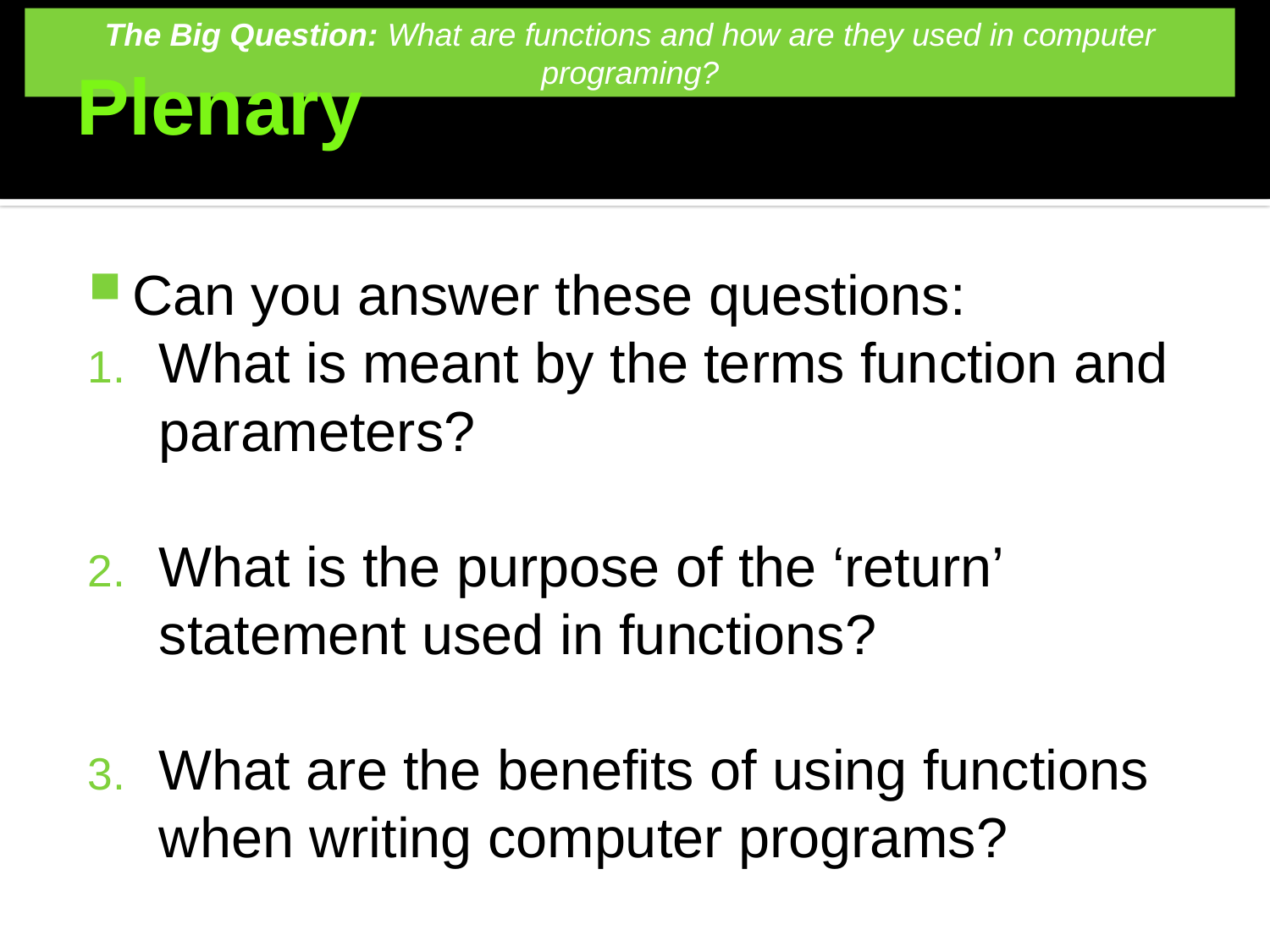

# Plenary
Can you answer these questions:
What is meant by the terms function and parameters?

What is the purpose of the ‘return’ statement used in functions?

What are the benefits of using functions when writing computer programs?